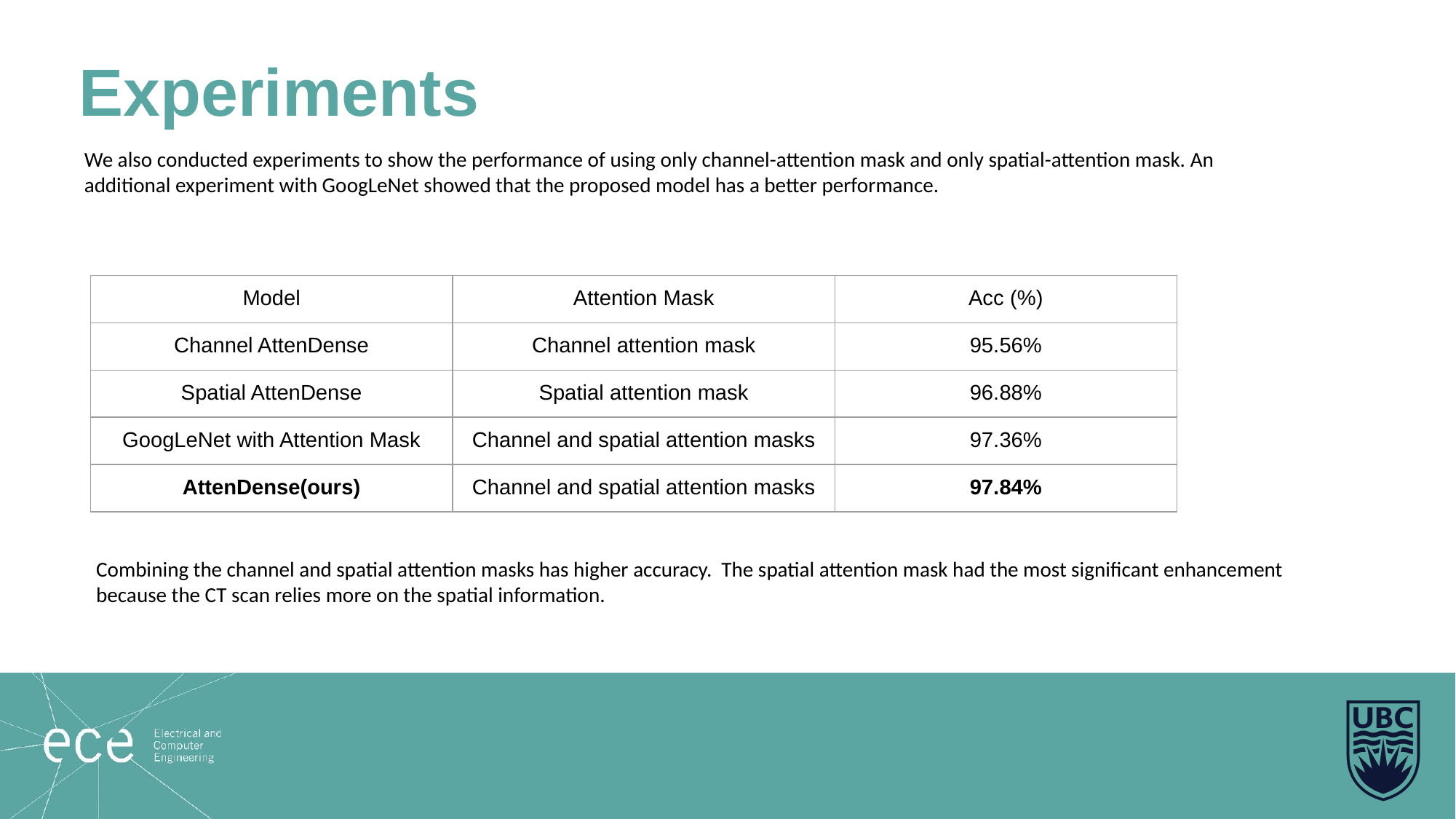

Experiments
We also conducted experiments to show the performance of using only channel-attention mask and only spatial-attention mask. An additional experiment with GoogLeNet showed that the proposed model has a better performance.

| Model | Attention Mask | Acc (%) |
| --- | --- | --- |
| Channel AttenDense | Channel attention mask | 95.56% |
| Spatial AttenDense | Spatial attention mask | 96.88% |
| GoogLeNet with Attention Mask | Channel and spatial attention masks | 97.36% |
| AttenDense(ours) | Channel and spatial attention masks | 97.84% |
Combining the channel and spatial attention masks has higher accuracy.  The spatial attention mask had the most significant enhancement because the CT scan relies more on the spatial information.